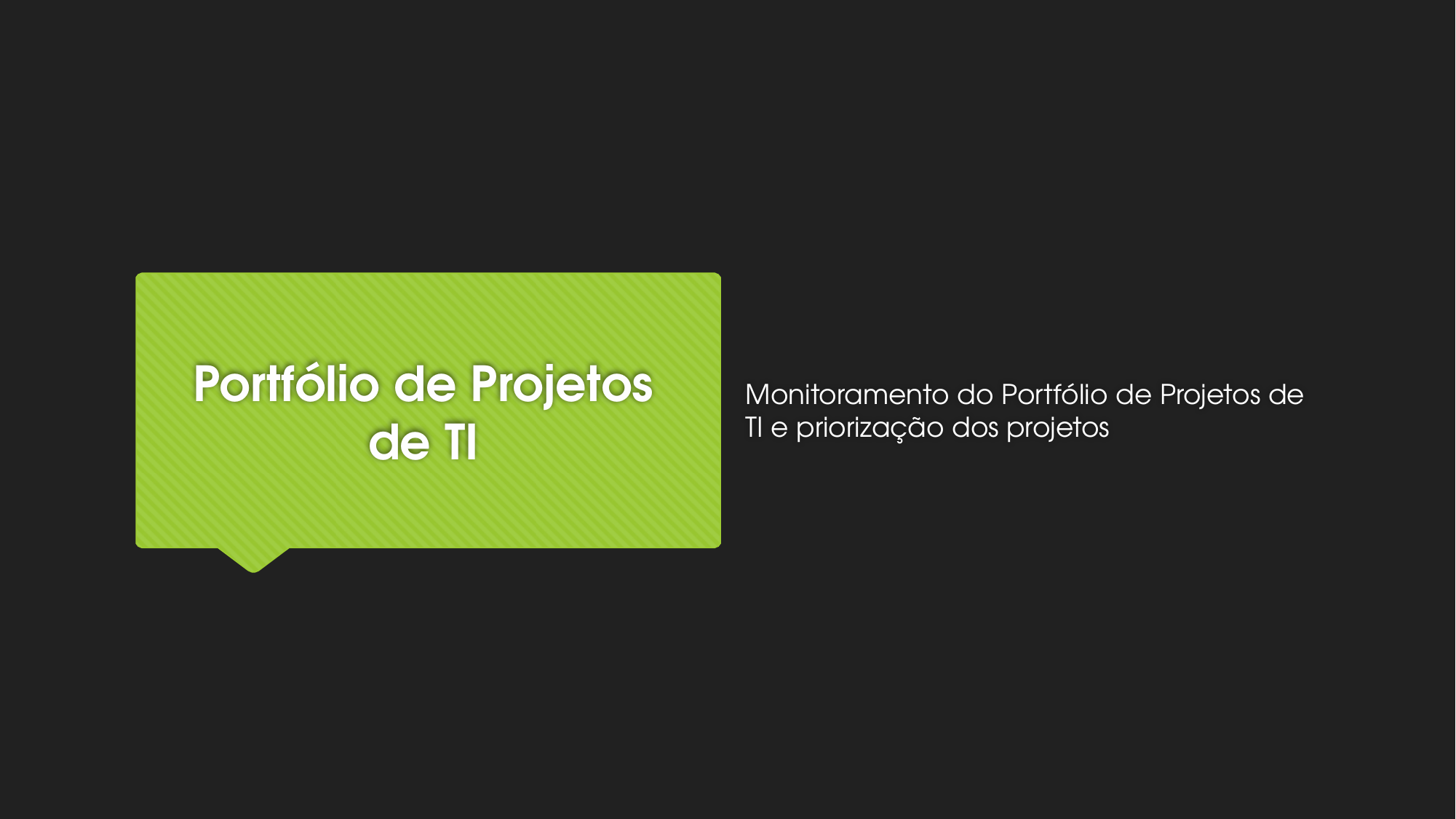

Monitoramento do Portfólio de Projetos de TI e priorização dos projetos
# Portfólio de Projetos de TI